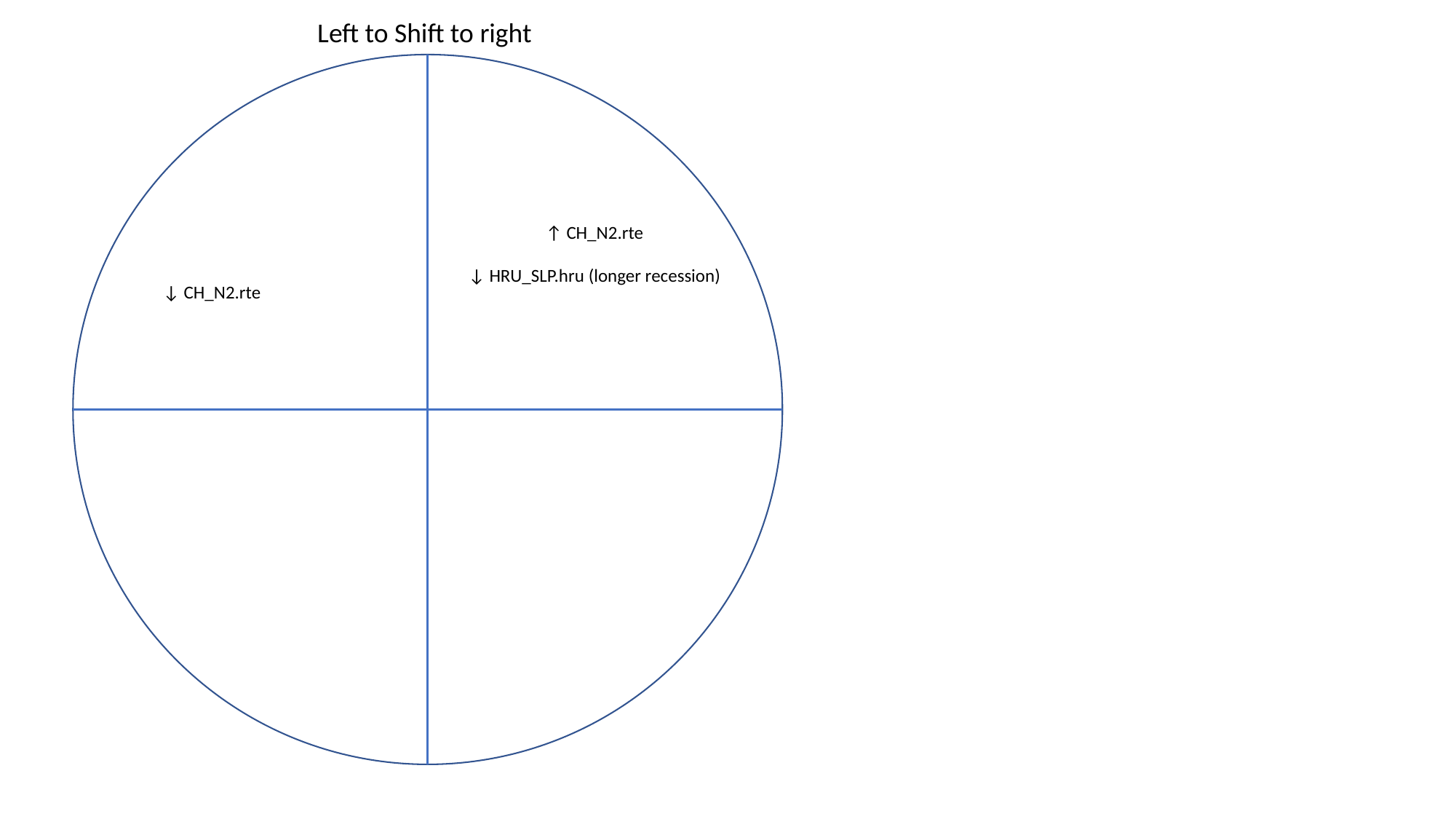

Left to Shift to right

↑ CH_N2.rte
↓ HRU_SLP.hru (longer recession)
↓ CH_N2.rte